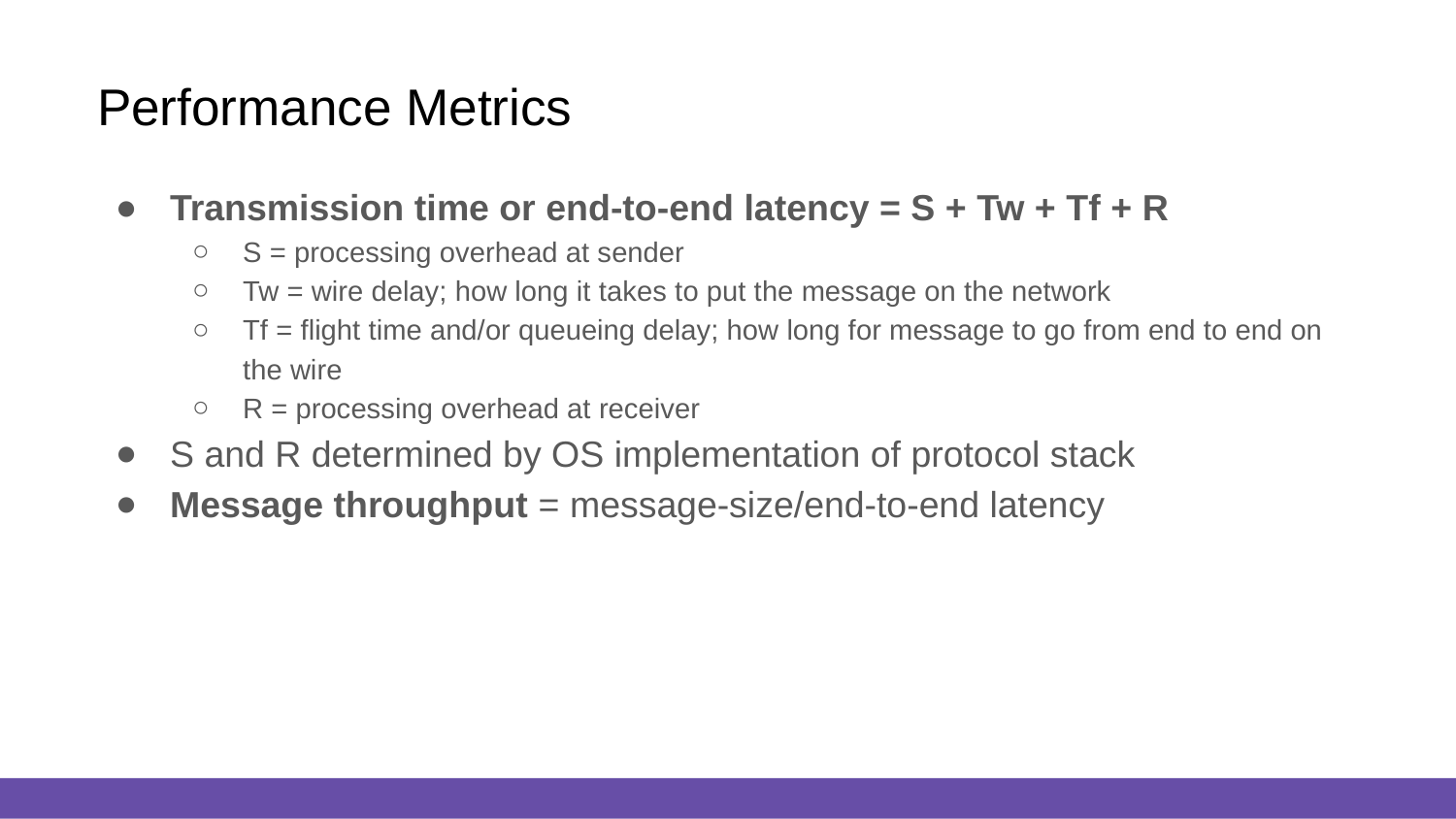

# Performance Metrics
Transmission time or end-to-end latency = S + Tw + Tf + R
S = processing overhead at sender
Tw = wire delay; how long it takes to put the message on the network
Tf = flight time and/or queueing delay; how long for message to go from end to end on the wire
R = processing overhead at receiver
S and R determined by OS implementation of protocol stack
Message throughput = message-size/end-to-end latency